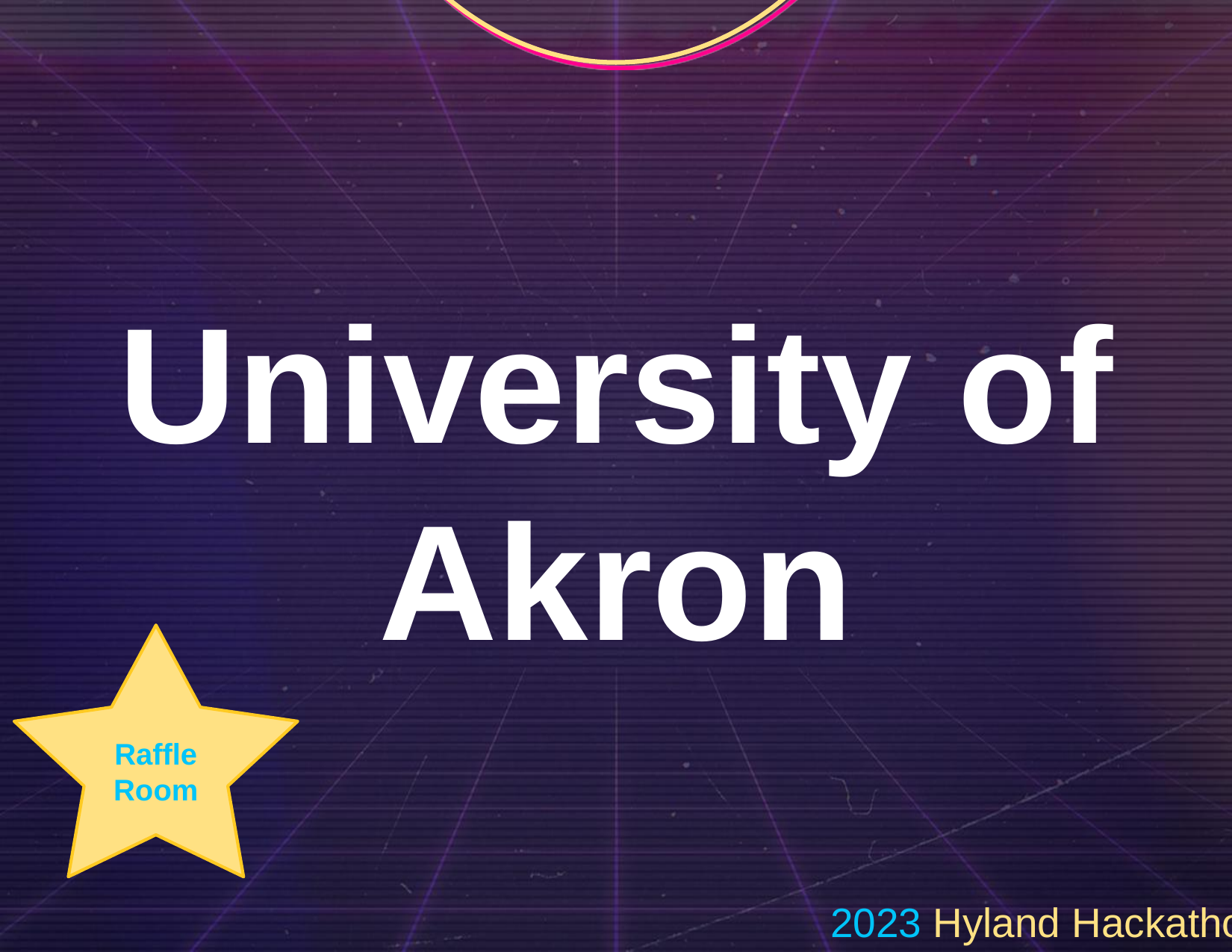

University of Akron
Raffle Room
2023 Hyland Hackathon